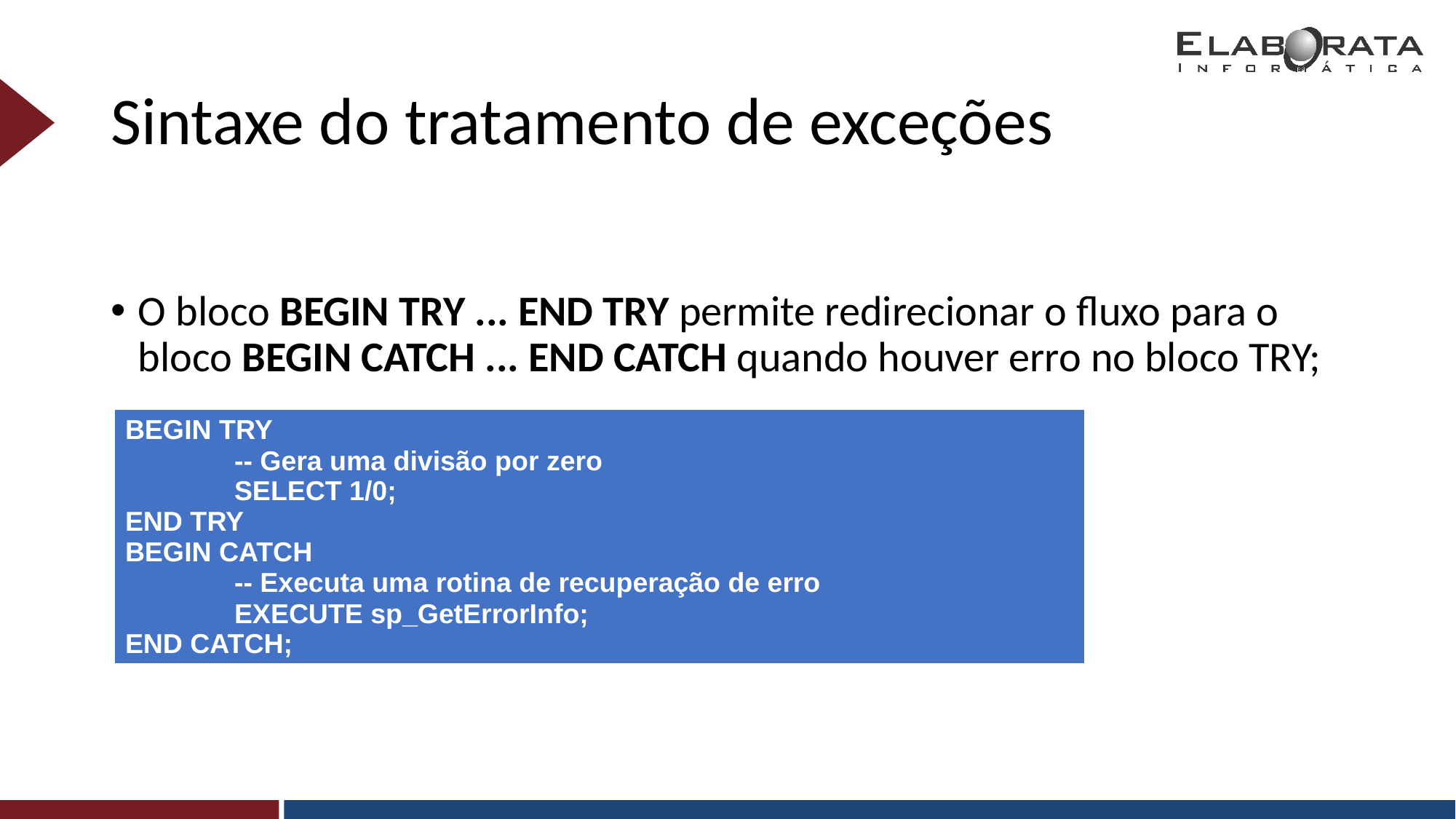

# Sintaxe do tratamento de exceções

O bloco BEGIN TRY ... END TRY permite redirecionar o fluxo para o bloco BEGIN CATCH ... END CATCH quando houver erro no bloco TRY;

| BEGIN TRY -- Gera uma divisão por zero SELECT 1/0; END TRY BEGIN CATCH -- Executa uma rotina de recuperação de erro EXECUTE sp\_GetErrorInfo; END CATCH; |
| --- |